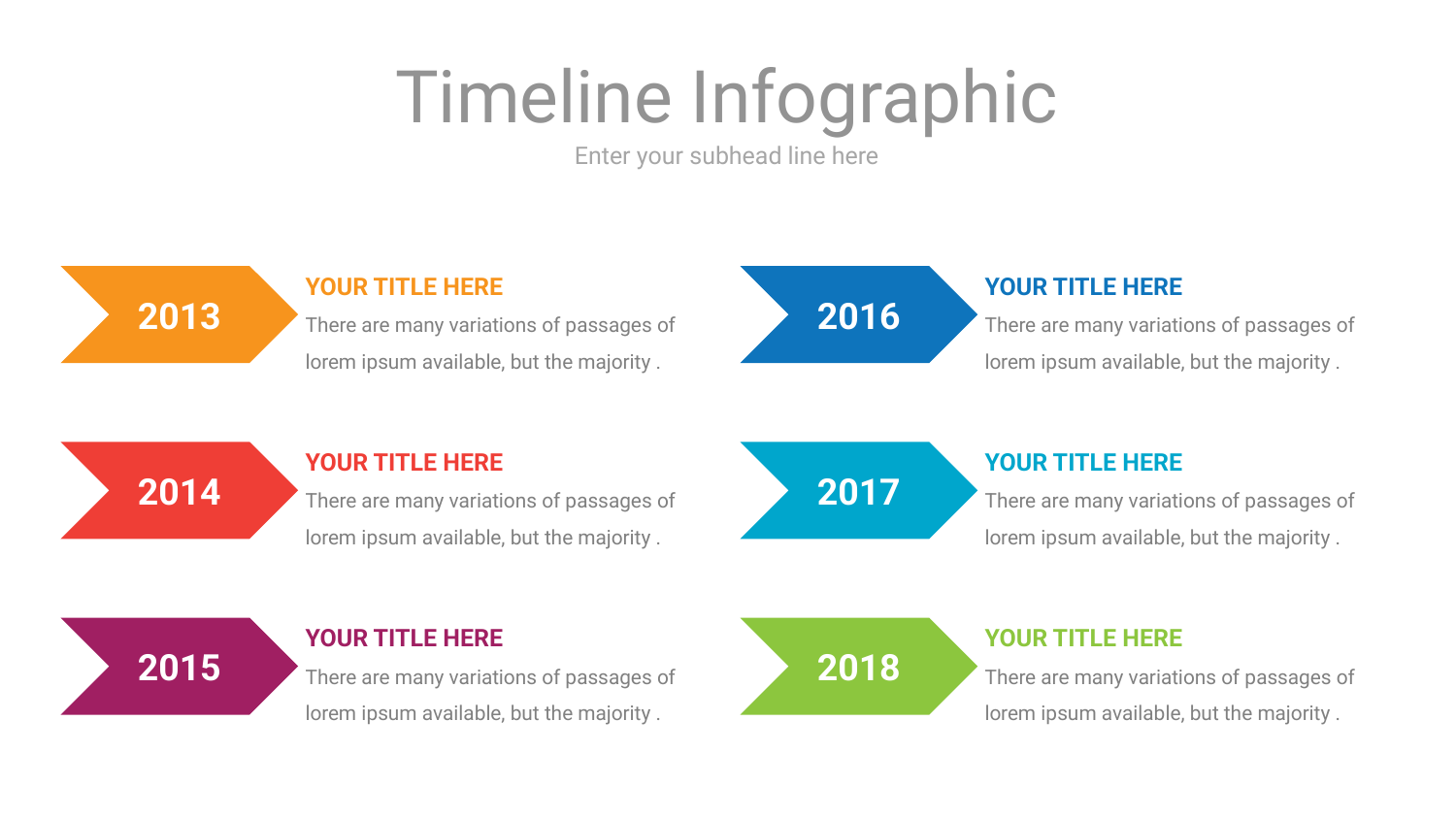

# Timeline Infographic
Enter your subhead line here
YOUR TITLE HERE
There are many variations of passages of lorem ipsum available, but the majority .
YOUR TITLE HERE
There are many variations of passages of lorem ipsum available, but the majority .
2013
2016
YOUR TITLE HERE
There are many variations of passages of lorem ipsum available, but the majority .
YOUR TITLE HERE
There are many variations of passages of lorem ipsum available, but the majority .
2014
2017
YOUR TITLE HERE
There are many variations of passages of lorem ipsum available, but the majority .
YOUR TITLE HERE
There are many variations of passages of lorem ipsum available, but the majority .
2015
2018